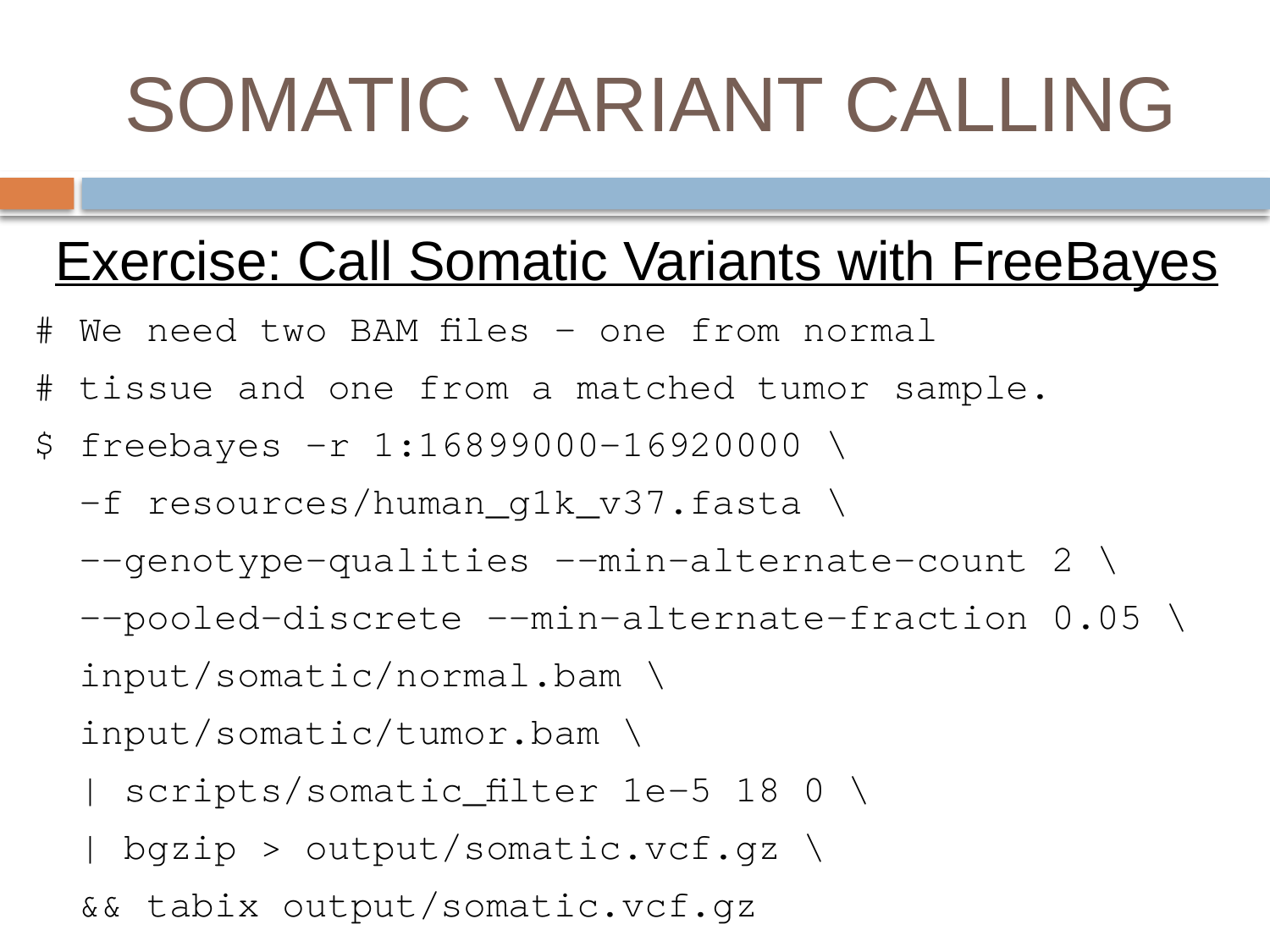

# SOMATIC VARIANT CALLING
Exercise: Call Somatic Variants with FreeBayes
# We need two BAM files – one from normal
# tissue and one from a matched tumor sample.
$ freebayes -r 1:16899000-16920000 \
  -f resources/human_g1k_v37.fasta \
  --genotype-qualities --min-alternate-count 2 \
  --pooled-discrete --min-alternate-fraction 0.05 \
  input/somatic/normal.bam \
  input/somatic/tumor.bam \
  | scripts/somatic_filter 1e-5 18 0 \
  | bgzip > output/somatic.vcf.gz \
  && tabix output/somatic.vcf.gz